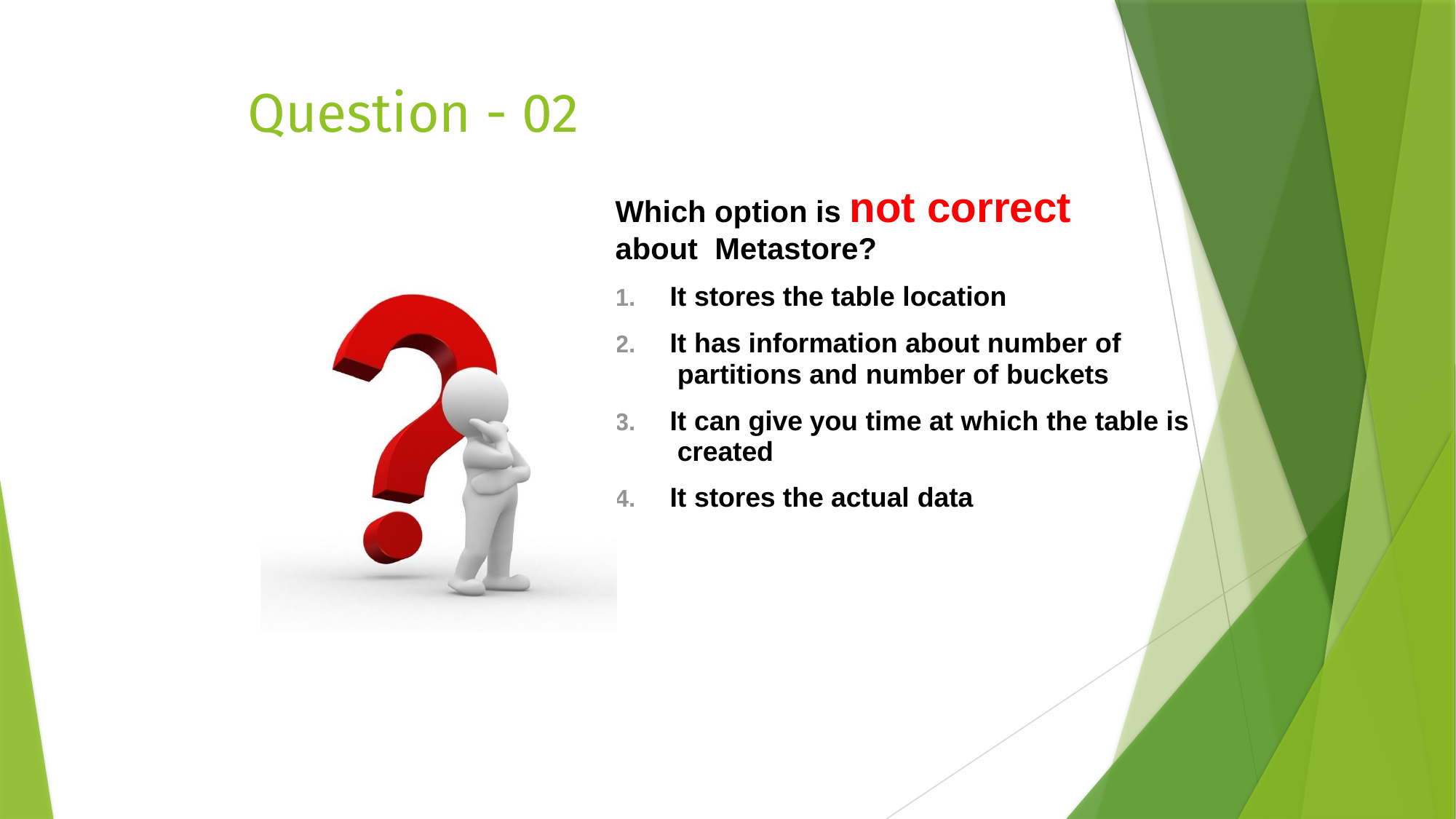

# Question - 02
Which option is not correct about  Metastore?
It stores the table location
It has information about number of  partitions and number of buckets
It can give you time at which the table is  created
It stores the actual data